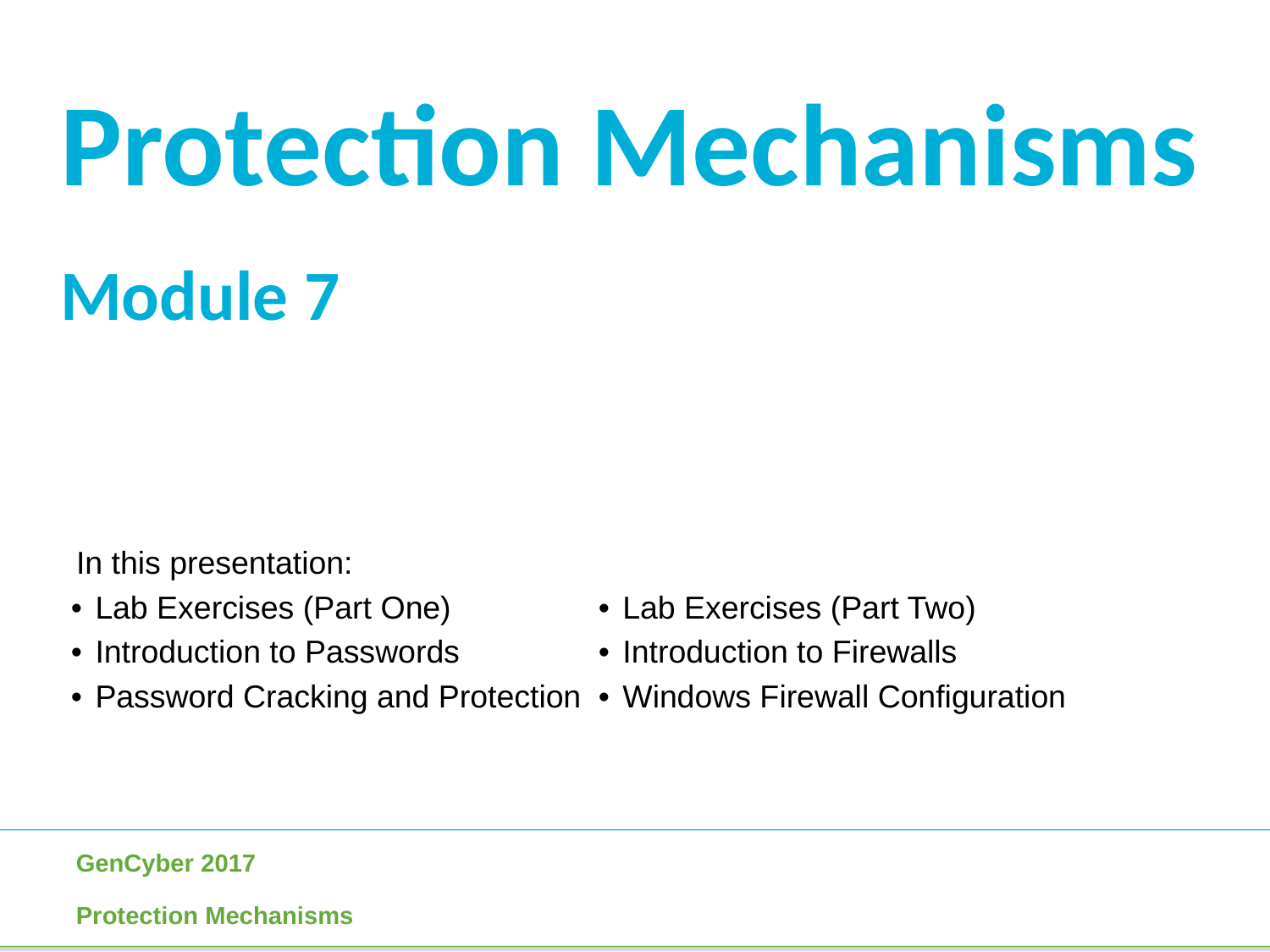

Protection Mechanisms
Module 7
| In this presentation: |  |
| --- | --- |
| Lab Exercises (Part One) | Lab Exercises (Part Two) |
| Introduction to Passwords | Introduction to Firewalls |
| Password Cracking and Protection | Windows Firewall Configuration |
|  |  |
Protection Mechanisms